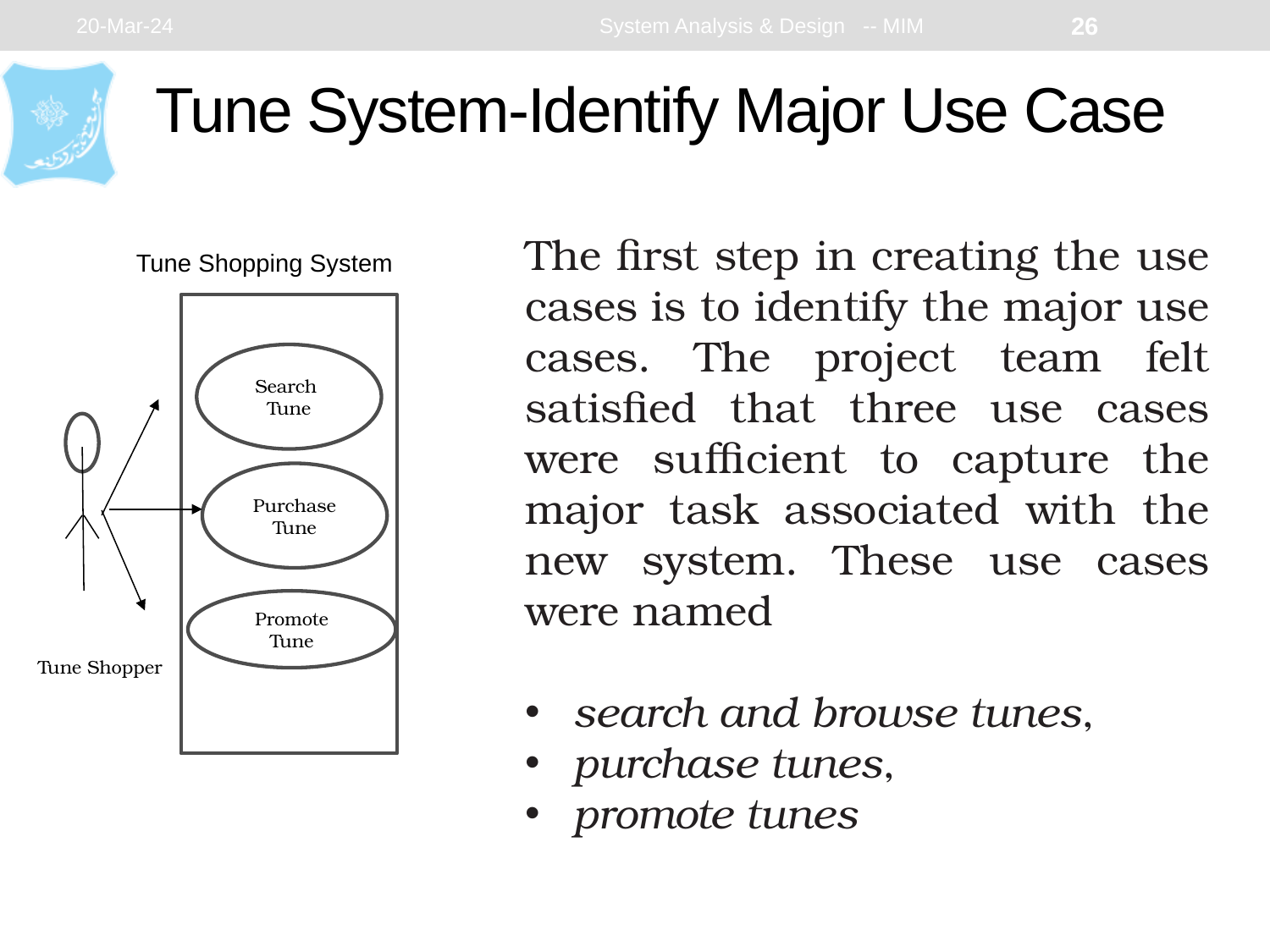

20-Mar-24
System Analysis & Design   -- MIM
26
# Tune System-Identify Major Use Case

The first step in creating the use cases is to identify the major use cases. The project team felt satisfied that three use cases were sufficient to capture the major task associated with the new system. These use cases were named

search and browse tunes,
purchase tunes,
promote tunes
               Tune Shopping System

Search  Tune

Promote Tune
Tune Shopper
Purchase Tune